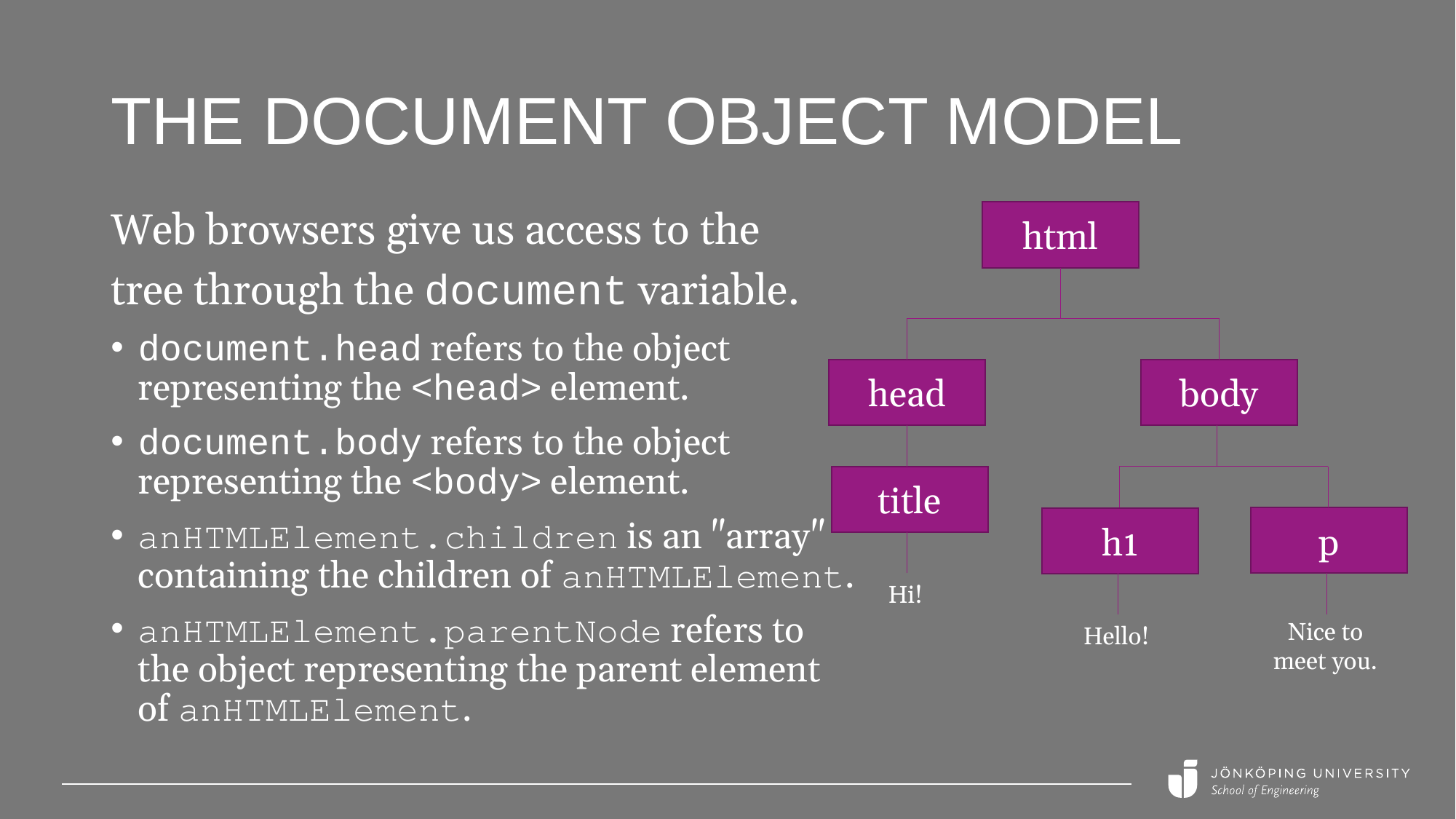

# The Document Object Model
Web browsers give us access to the
tree through the document variable.
document.head refers to the object representing the <head> element.
document.body refers to the object representing the <body> element.
anHTMLElement.children is an "array" containing the children of anHTMLElement.
anHTMLElement.parentNode refers to the object representing the parent element of anHTMLElement.
html
head
body
title
p
h1
Hi!
Nice to meet you.
Hello!